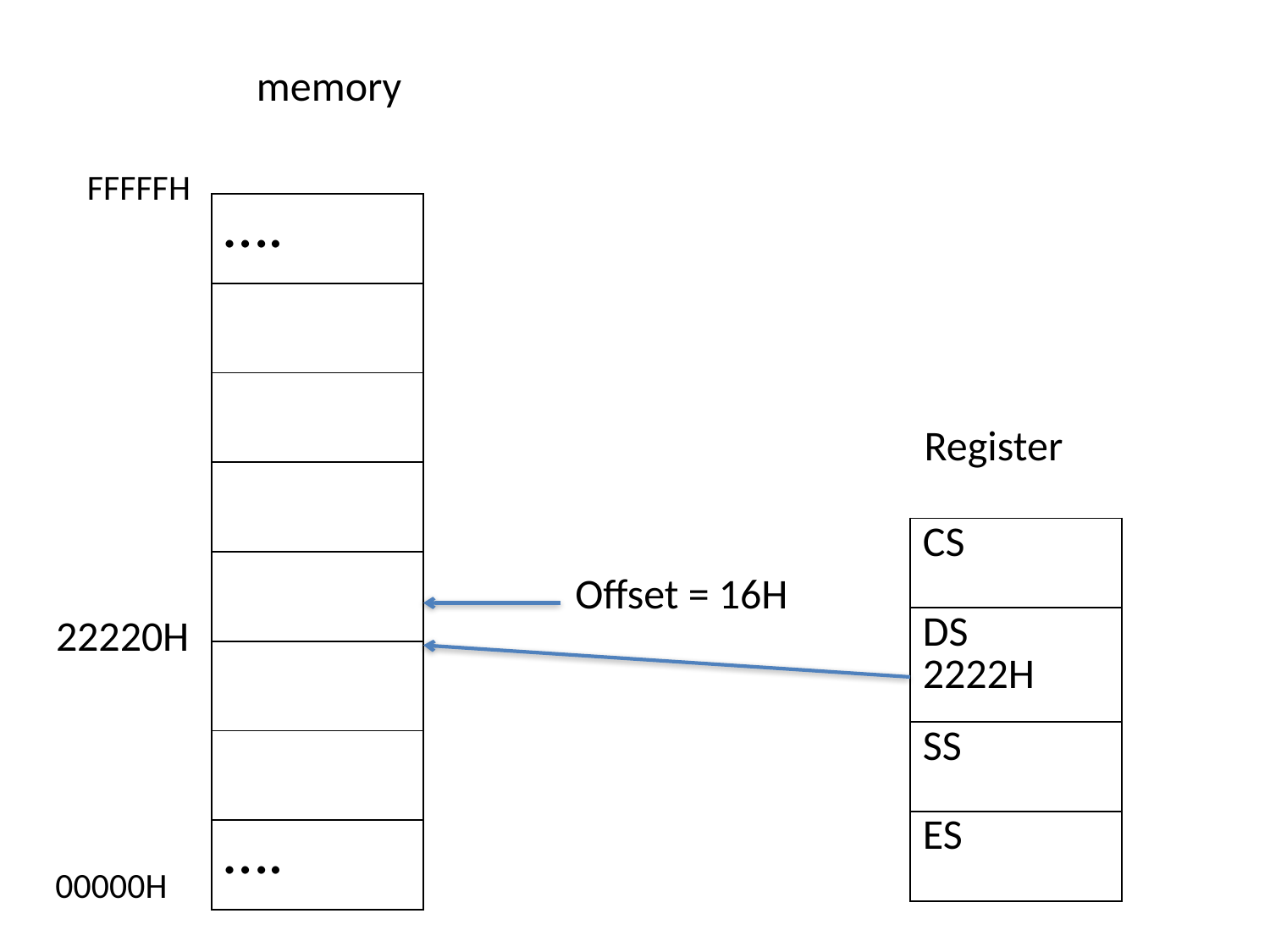

memory
FFFFFH
| …. |
| --- |
|  |
|  |
|  |
|  |
|  |
|  |
| …. |
Register
| CS |
| --- |
| DS 2222H |
| SS |
| ES |
Offset = 16H
22220H
00000H